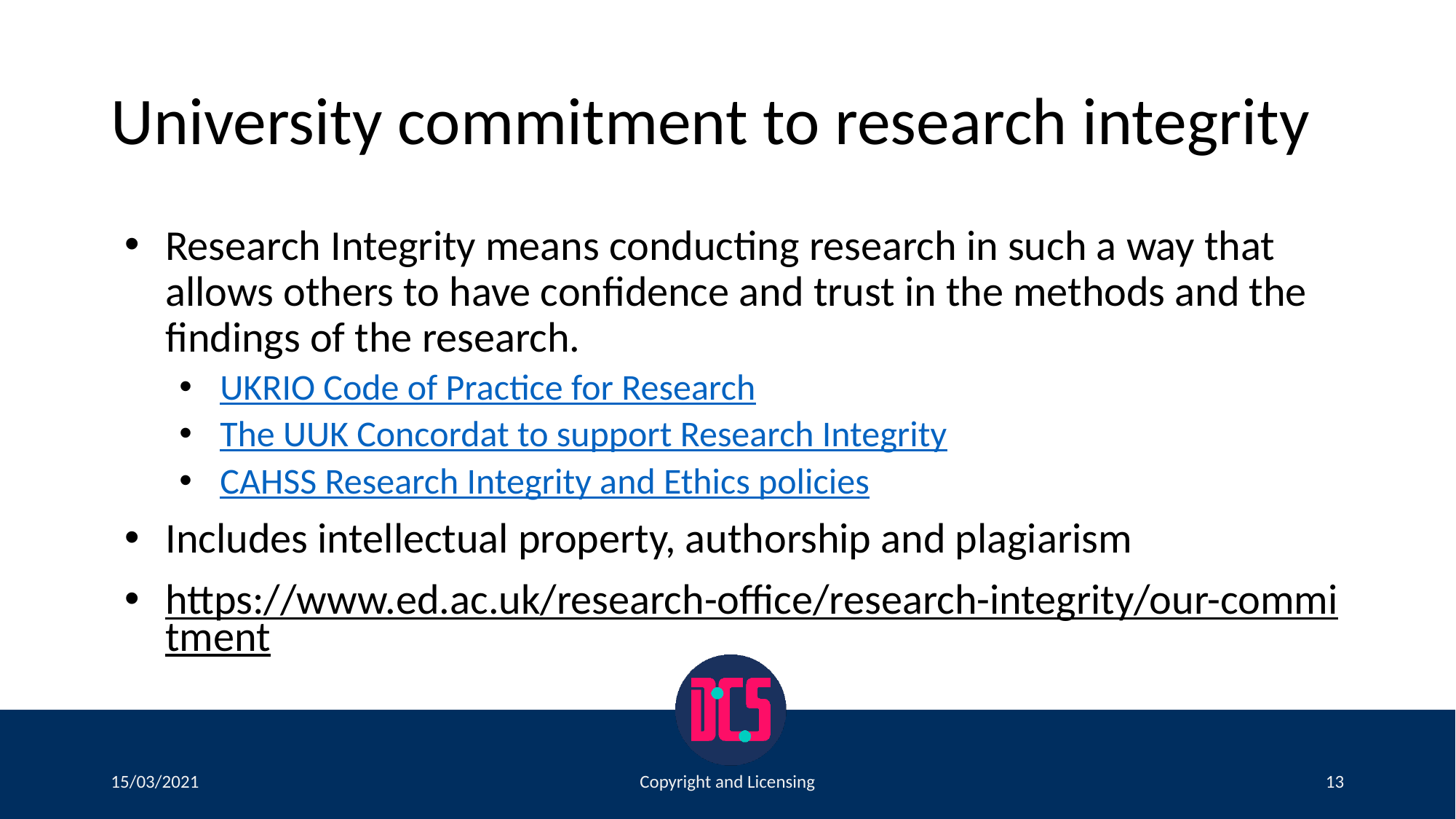

# University commitment to research integrity
Research Integrity means conducting research in such a way that allows others to have confidence and trust in the methods and the findings of the research.
UKRIO Code of Practice for Research
The UUK Concordat to support Research Integrity
CAHSS Research Integrity and Ethics policies
Includes intellectual property, authorship and plagiarism
https://www.ed.ac.uk/research-office/research-integrity/our-commitment
15/03/2021
Copyright and Licensing
13